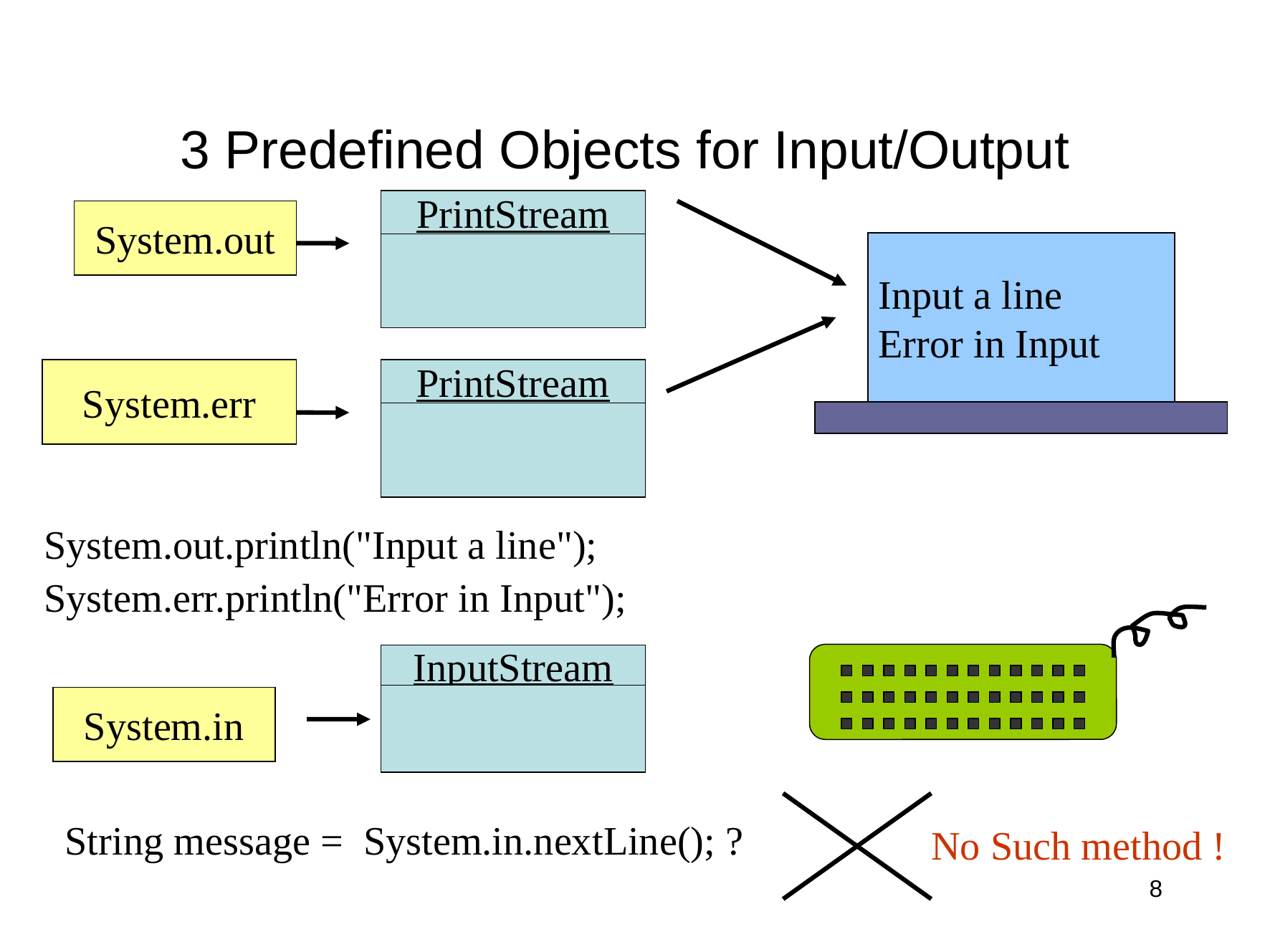

# 3 Predefined Objects for Input/Output
PrintStream

System.out

Input a line
Error in Input

System.err
PrintStream

System.out.println("Input a line");
System.err.println("Error in Input");

InputStream

System.in

No Such method !
String message =  System.in.nextLine(); ?
8